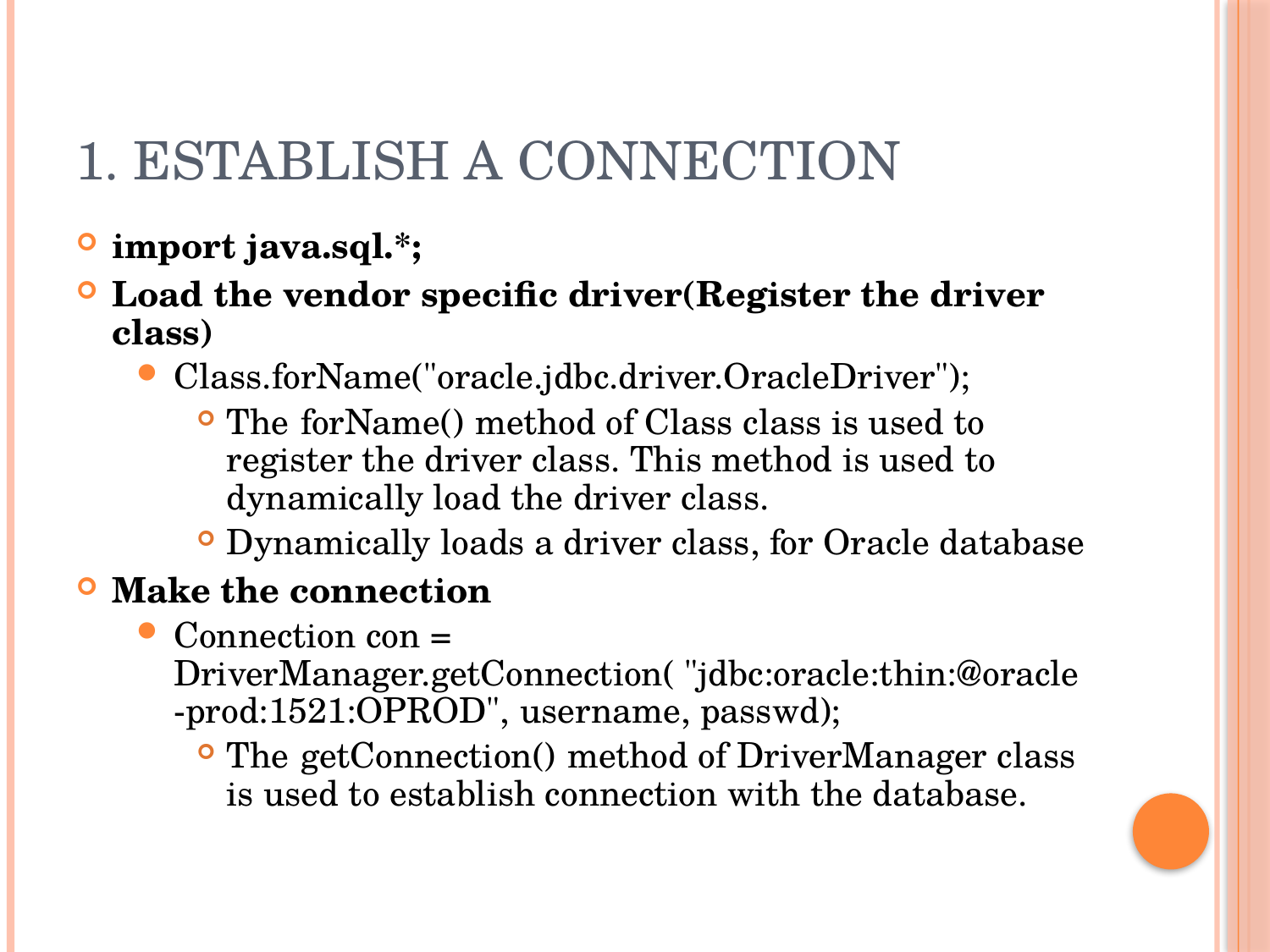

# 1. Establish a connection
import java.sql.*;
Load the vendor specific driver(Register the driver class)
Class.forName("oracle.jdbc.driver.OracleDriver");
The forName() method of Class class is used to register the driver class. This method is used to dynamically load the driver class.
Dynamically loads a driver class, for Oracle database
Make the connection
Connection con = DriverManager.getConnection( "jdbc:oracle:thin:@oracle-prod:1521:OPROD", username, passwd);
The getConnection() method of DriverManager class is used to establish connection with the database.